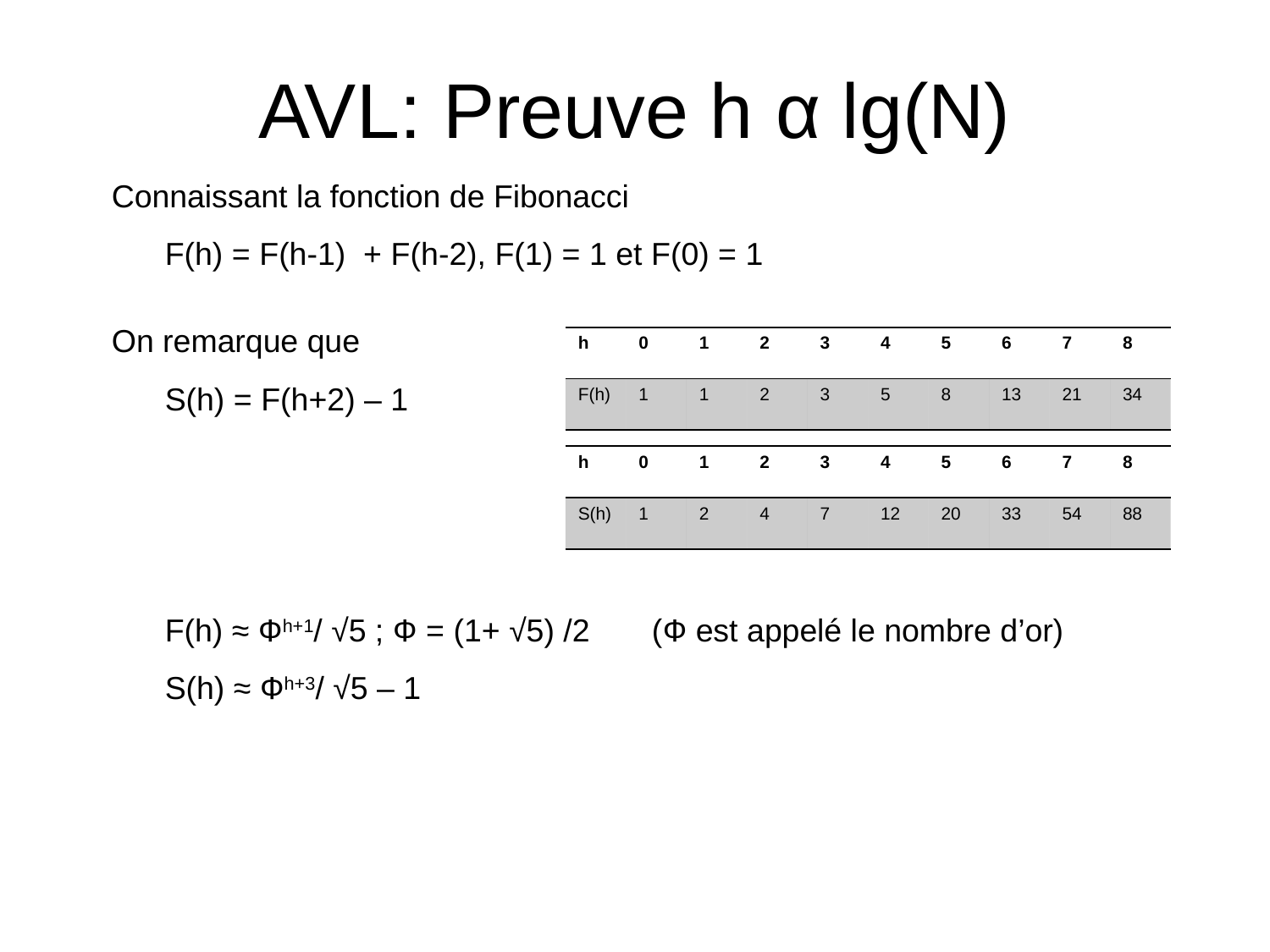

# AVL: Preuve h α lg(N)
Connaissant la fonction de Fibonacci

      F(h) = F(h-1)  + F(h-2), F(1) = 1 et F(0) = 1

On remarque que

      S(h) = F(h+2) – 1

      F(h) ≈ Фh+1/ √5 ; Ф = (1+ √5) /2       (Ф est appelé le nombre d’or)

      S(h) ≈ Фh+3/ √5 – 1

| h | 0 | 1 | 2 | 3 | 4 | 5 | 6 | 7 | 8 |
| --- | --- | --- | --- | --- | --- | --- | --- | --- | --- |
| F(h) | 1 | 1 | 2 | 3 | 5 | 8 | 13 | 21 | 34 |
| h | 0 | 1 | 2 | 3 | 4 | 5 | 6 | 7 | 8 |
| --- | --- | --- | --- | --- | --- | --- | --- | --- | --- |
| S(h) | 1 | 2 | 4 | 7 | 12 | 20 | 33 | 54 | 88 |